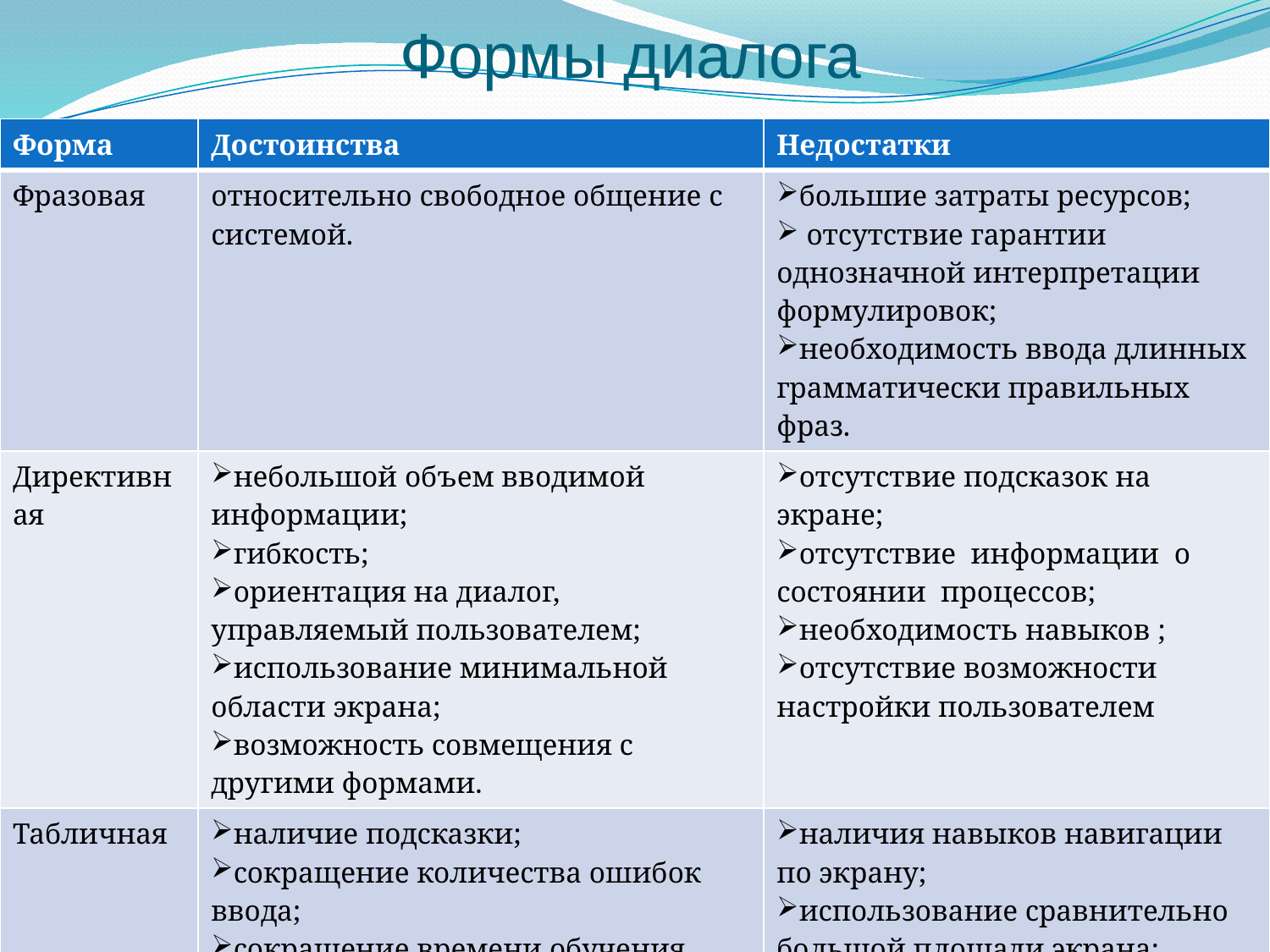

# Формы диалога
| Форма | Достоинства | Недостатки |
| --- | --- | --- |
| Фразовая | относительно свободное общение с системой. | большие затраты ресурсов; отсутствие гарантии однозначной интерпретации формулировок; необходимость ввода длинных грамматически правильных фраз. |
| Директивная | небольшой объем вводимой информации; гибкость; ориентация на диалог, управляемый пользователем; использование минимальной области экрана; возможность совмещения с другими формами. | отсутствие подсказок на экране; отсутствие информации о состоянии процессов; необходимость навыков ; отсутствие возможности настройки пользователем |
| Табличная | наличие подсказки; сокращение количества ошибок ввода; сокращение времени обучения пользователя; возможность совмещения с другими формами; возможность настройки пользователем. | наличия навыков навигации по экрану; использование сравнительно большой площади экрана; интенсивное использование ресурсов компьютера. |